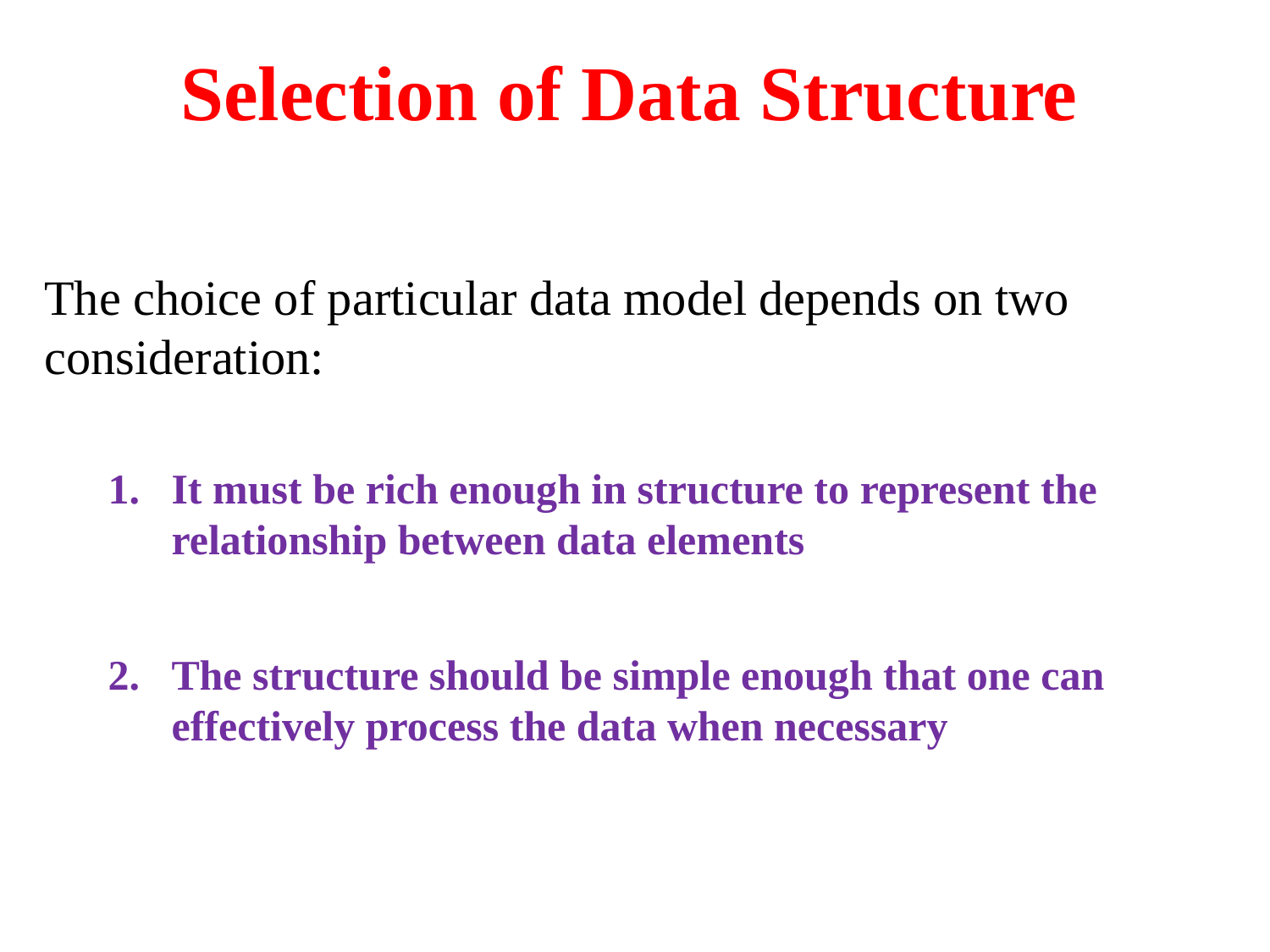

# Selection of Data Structure

The choice of particular data model depends on two consideration:

It must be rich enough in structure to represent the relationship between data elements

The structure should be simple enough that one can effectively process the data when necessary